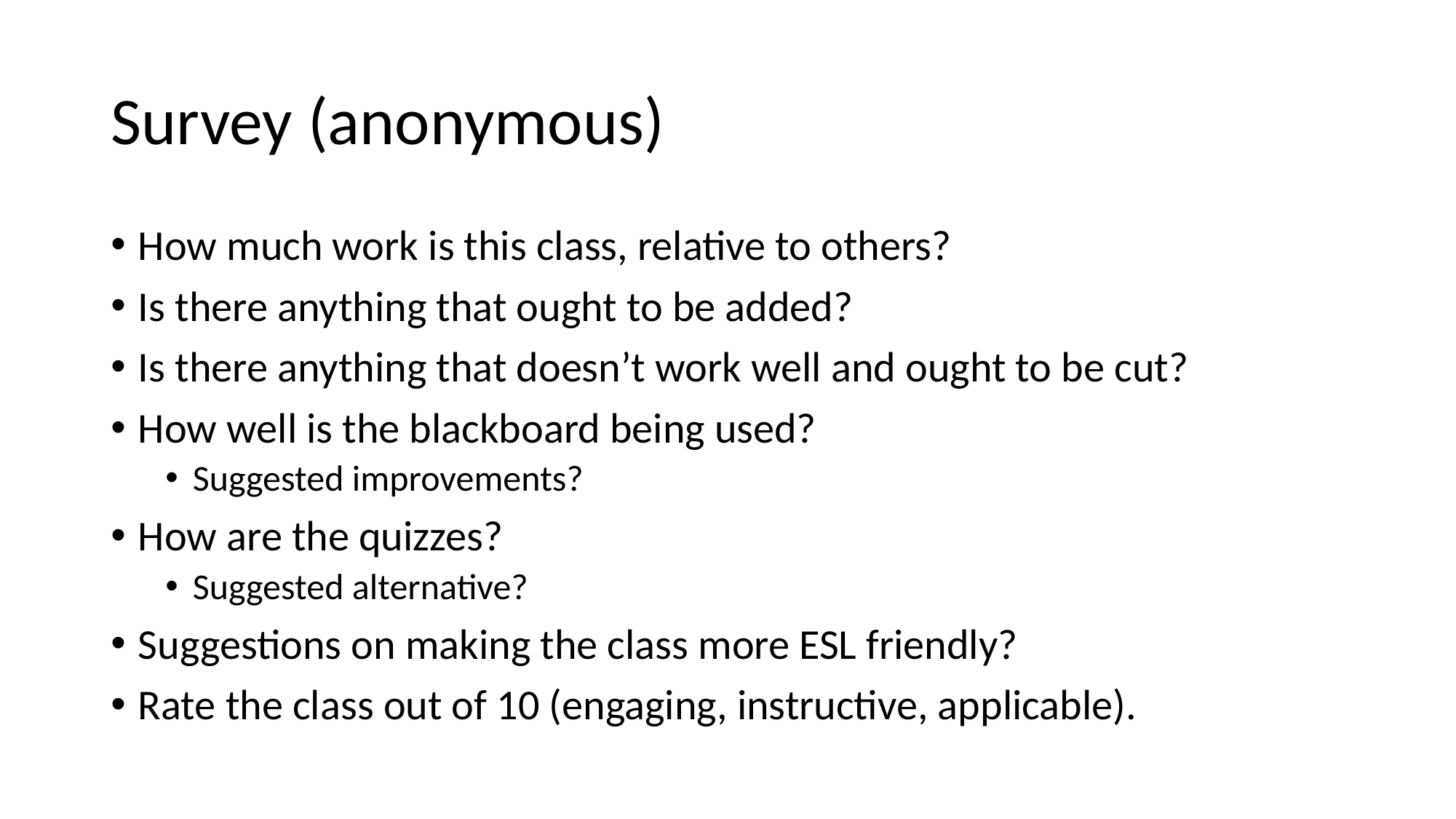

# Survey (anonymous)
How much work is this class, relative to others?
Is there anything that ought to be added?
Is there anything that doesn’t work well and ought to be cut?
How well is the blackboard being used?
Suggested improvements?
How are the quizzes?
Suggested alternative?
Suggestions on making the class more ESL friendly?
Rate the class out of 10 (engaging, instructive, applicable).